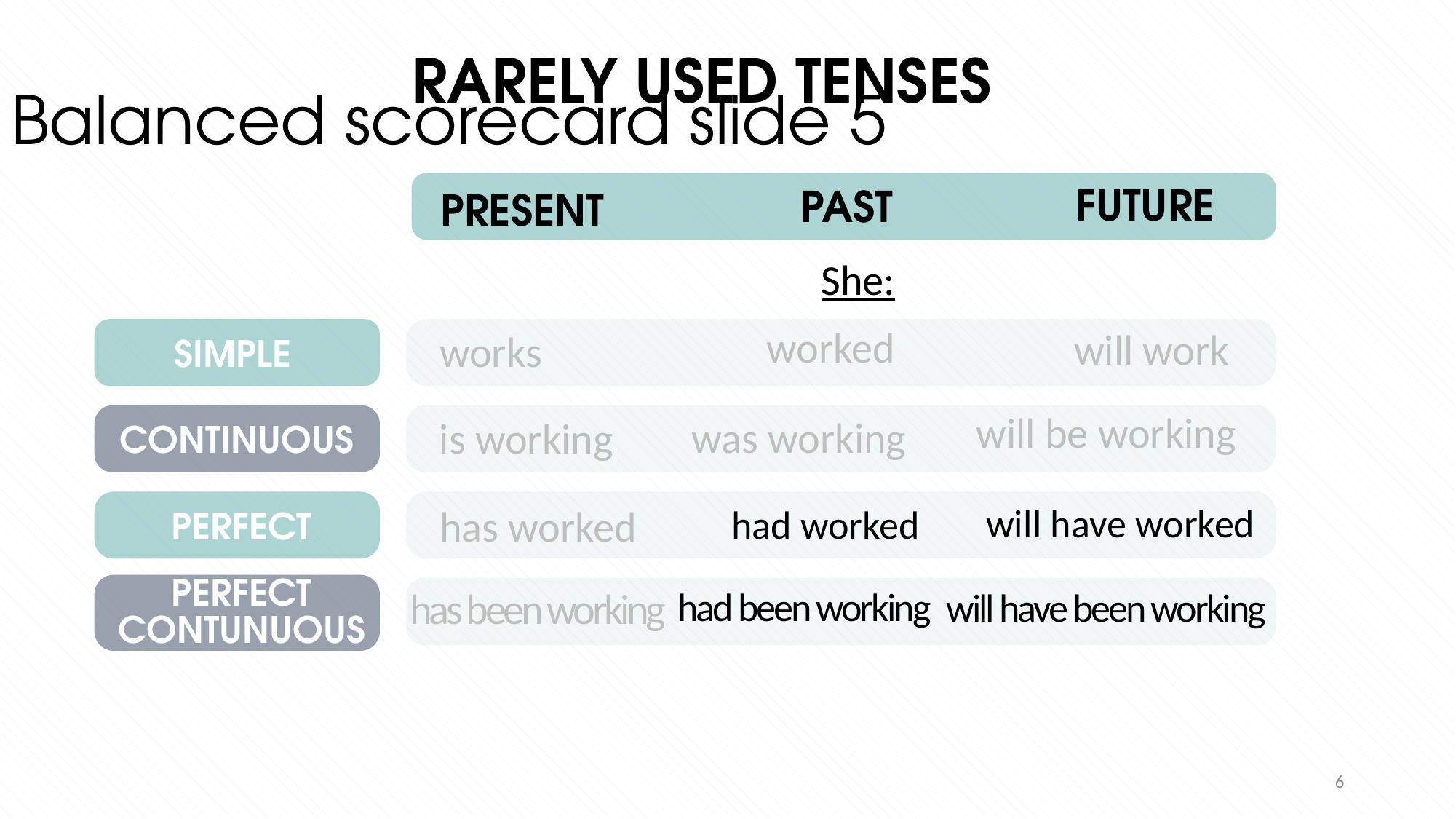

RARELY USED TENSES
Balanced scorecard slide 5

FUTURE
PAST
PRESENT
She:

worked
will work
works
SIMPLE
will be working

was working
is working
CONTINUOUS

will have worked
had worked
has worked
PERFECT

PERFECT
CONTUNUOUS

has been working
had been working
will have been working
6